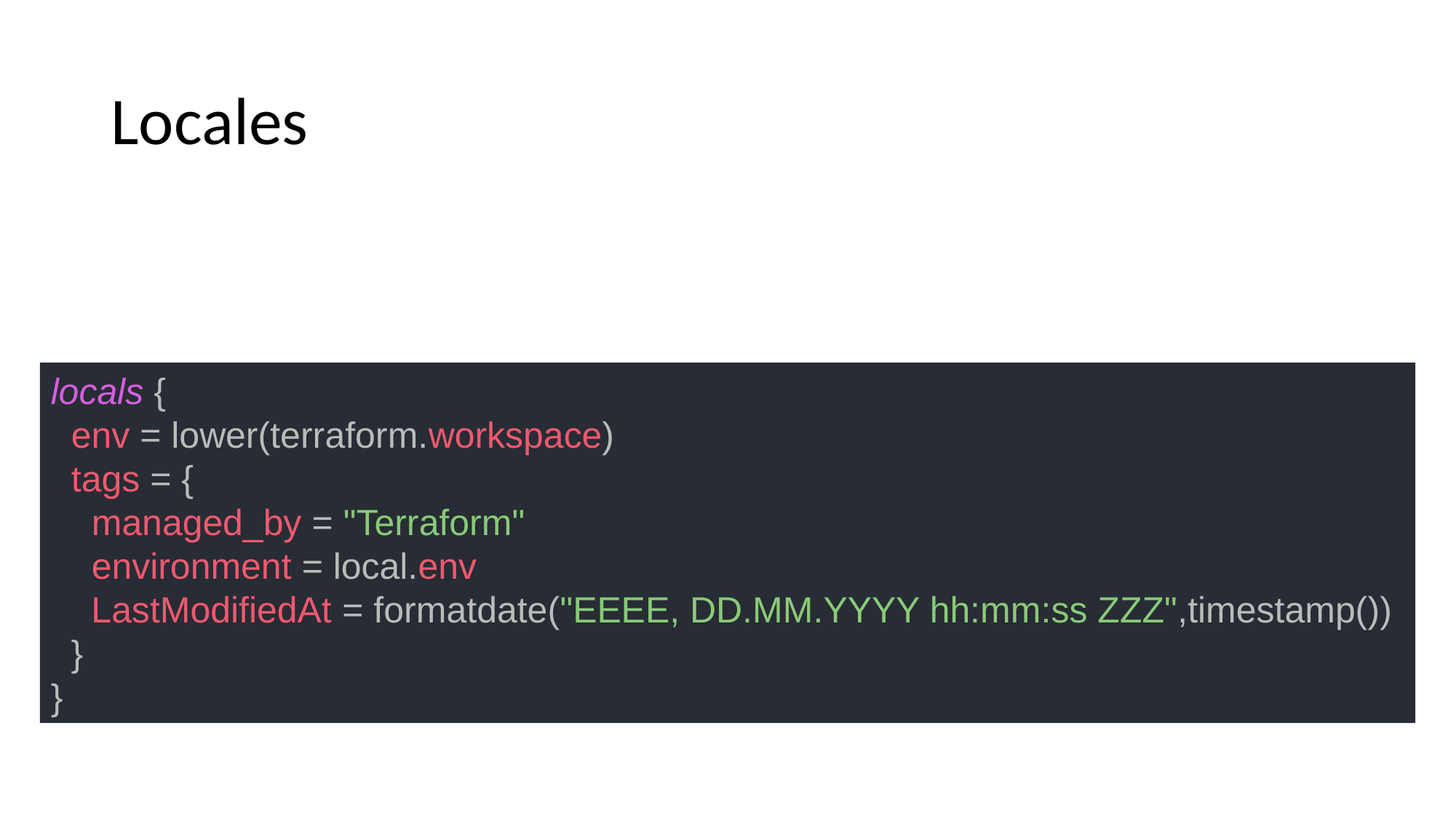

# Locales
locals {
  env = lower(terraform.workspace)
  tags = {
    managed_by = "Terraform"
    environment = local.env
    LastModifiedAt = formatdate("EEEE, DD.MM.YYYY hh:mm:ss ZZZ",timestamp())
  }
}